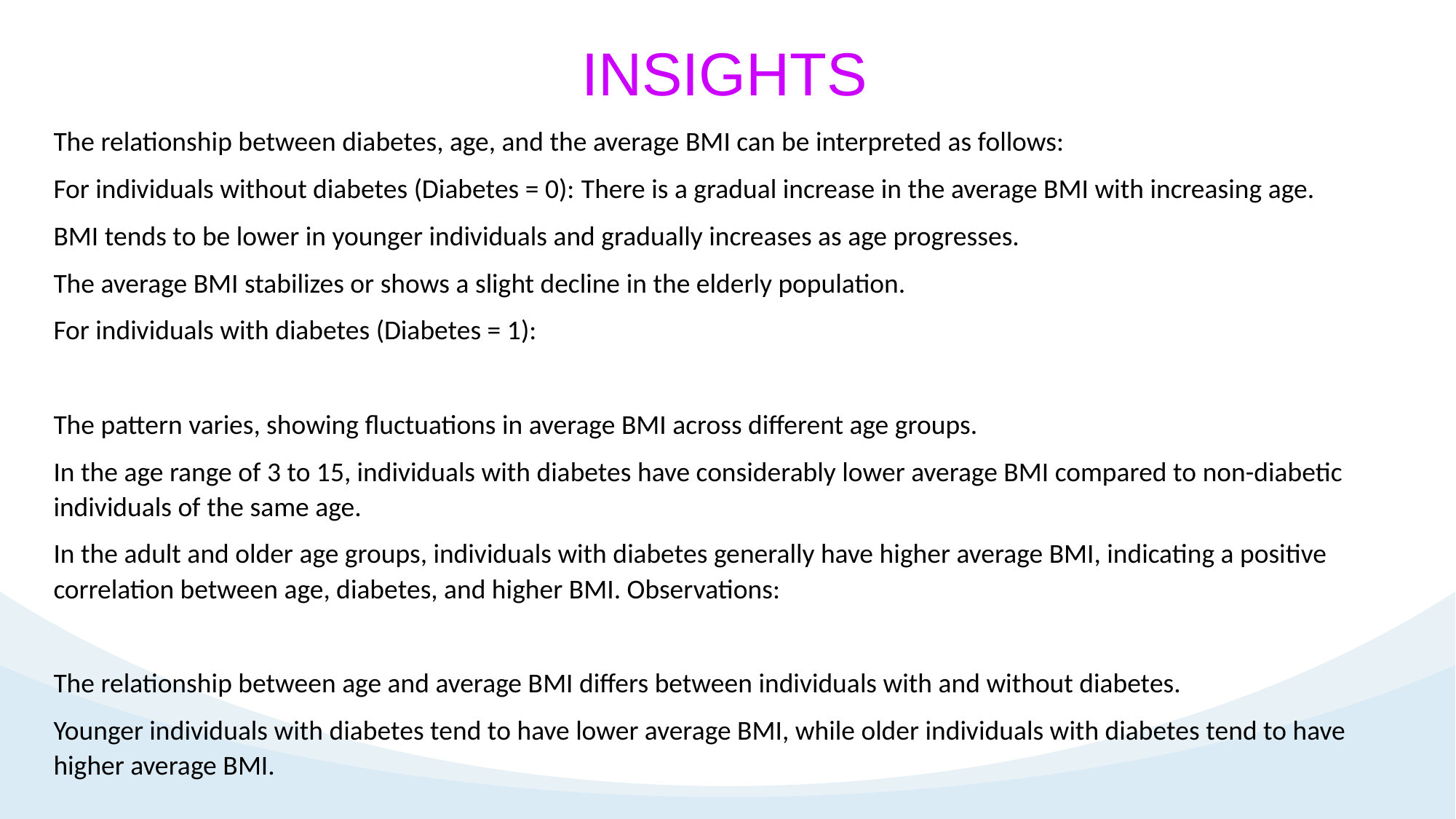

INSIGHTS
The relationship between diabetes, age, and the average BMI can be interpreted as follows:
For individuals without diabetes (Diabetes = 0): There is a gradual increase in the average BMI with increasing age.
BMI tends to be lower in younger individuals and gradually increases as age progresses.
The average BMI stabilizes or shows a slight decline in the elderly population.
For individuals with diabetes (Diabetes = 1):

The pattern varies, showing fluctuations in average BMI across different age groups.
In the age range of 3 to 15, individuals with diabetes have considerably lower average BMI compared to non-diabetic individuals of the same age.
In the adult and older age groups, individuals with diabetes generally have higher average BMI, indicating a positive correlation between age, diabetes, and higher BMI. Observations:

The relationship between age and average BMI differs between individuals with and without diabetes.
Younger individuals with diabetes tend to have lower average BMI, while older individuals with diabetes tend to have higher average BMI.